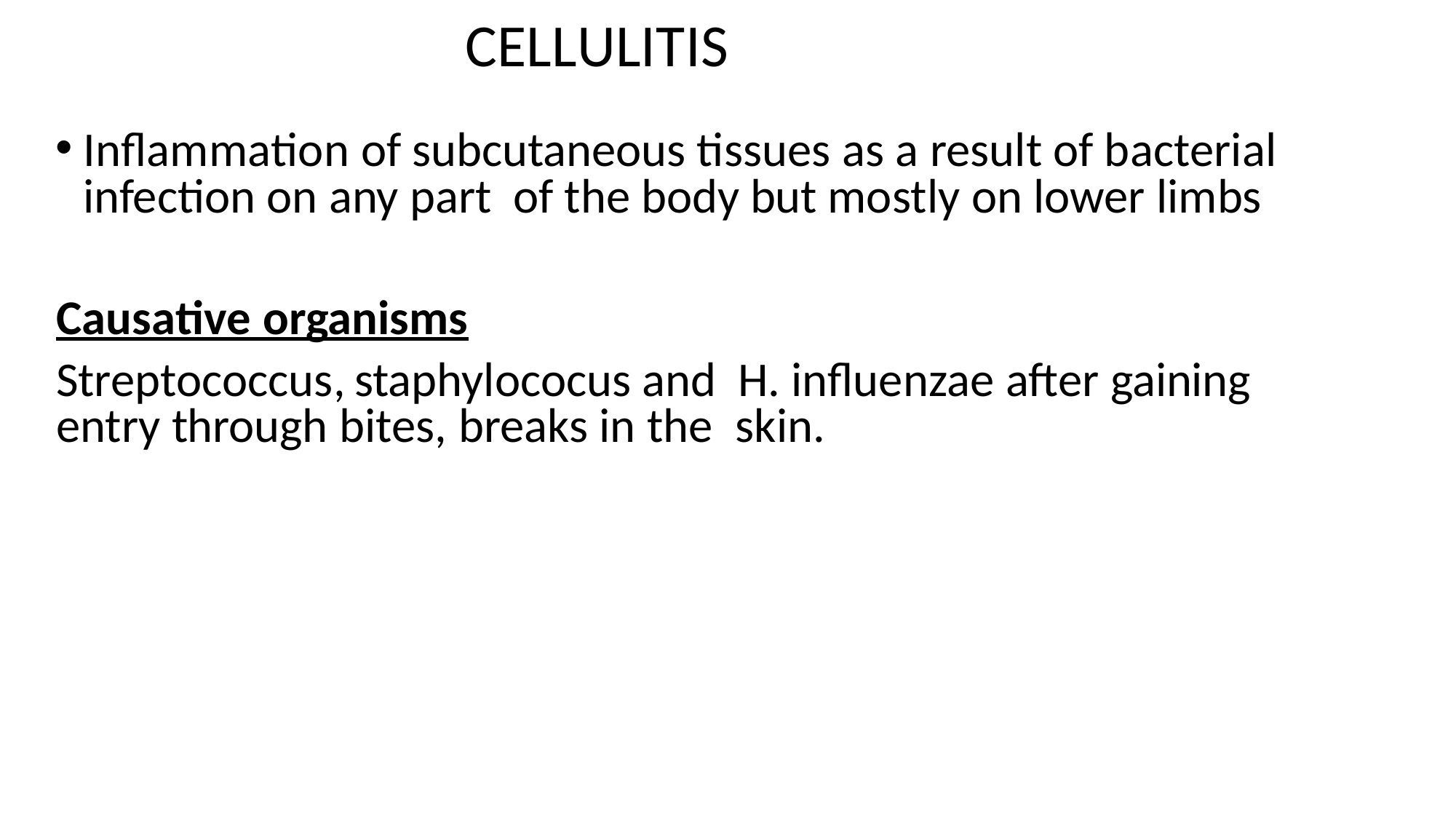

# CELLULITIS
Inflammation of subcutaneous tissues as a result of bacterial infection on any part  of the body but mostly on lower limbs

Causative organisms
Streptococcus, staphylococus and  H. influenzae after gaining entry through bites, breaks in the  skin.